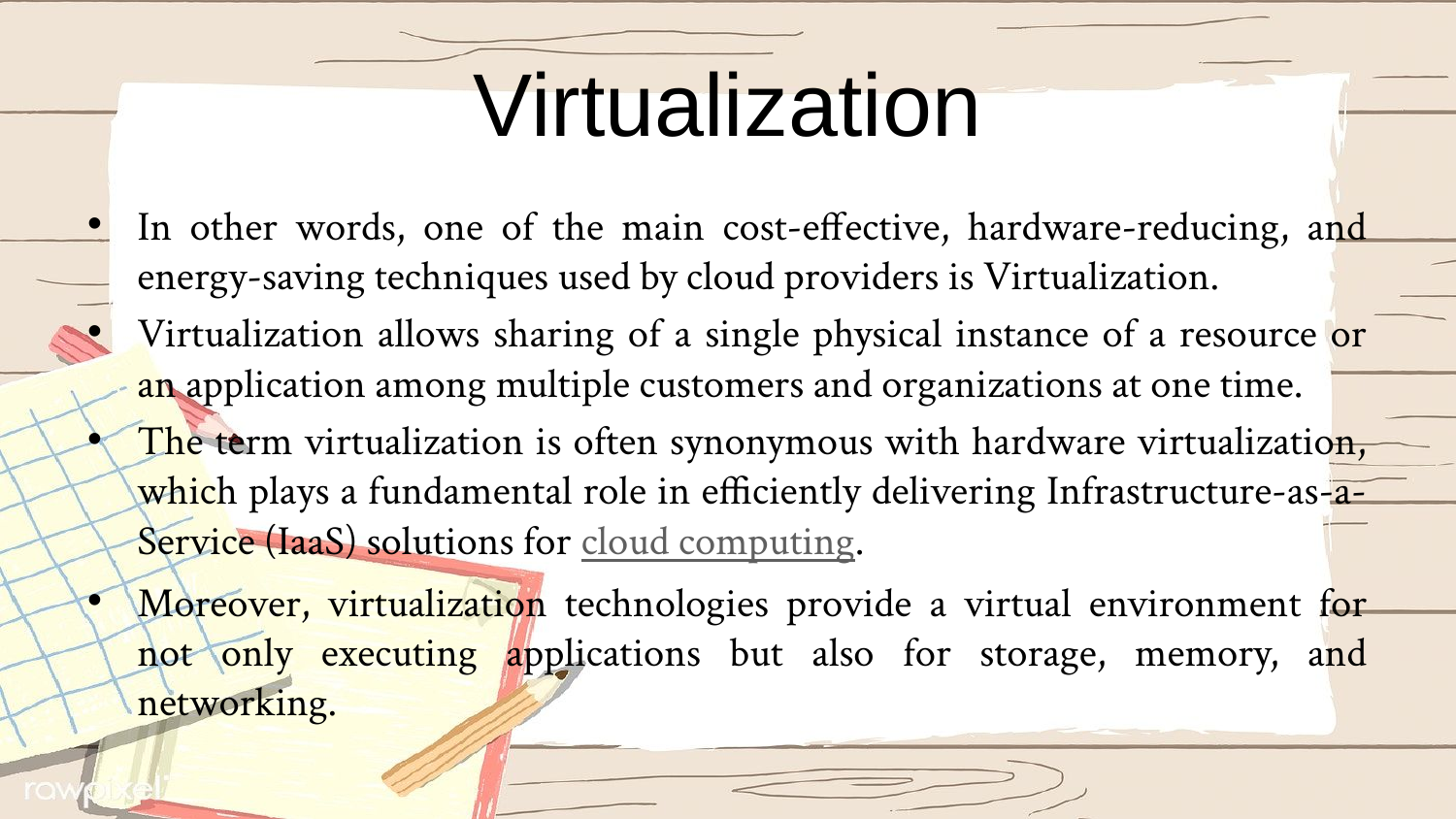

# Virtualization
In other words, one of the main cost-effective, hardware-reducing, and energy-saving techniques used by cloud providers is Virtualization.
Virtualization allows sharing of a single physical instance of a resource or an application among multiple customers and organizations at one time.
The term virtualization is often synonymous with hardware virtualization, which plays a fundamental role in efficiently delivering Infrastructure-as-a-Service (IaaS) solutions for cloud computing.
Moreover, virtualization technologies provide a virtual environment for not only executing applications but also for storage, memory, and networking.